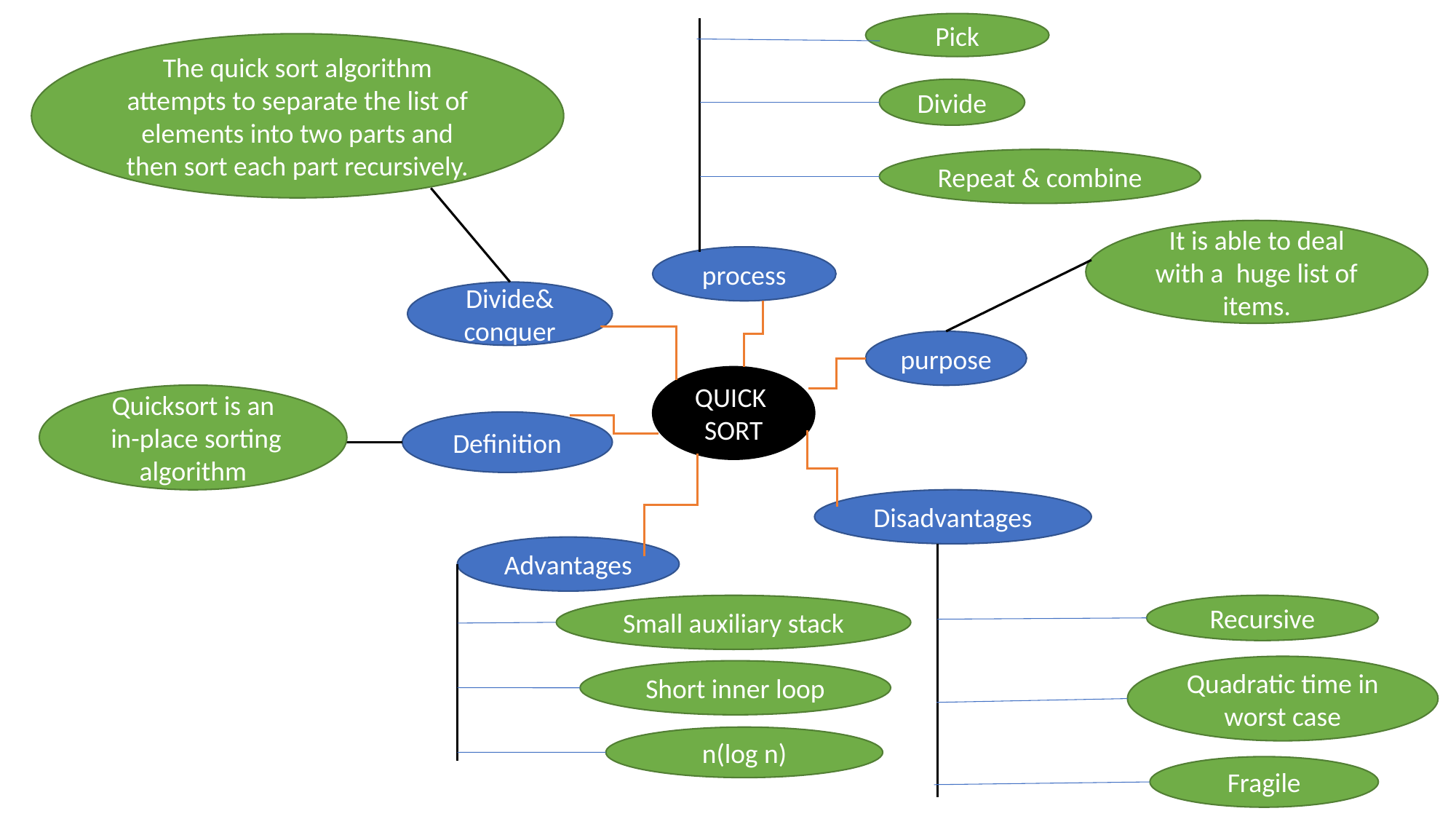

Pick
The quick sort algorithm attempts to separate the list of elements into two parts and then sort each part recursively.
Divide
Repeat & combine
It is able to deal with a  huge list of items.
process
Divide&
conquer
purpose
QUICK
SORT
Quicksort is an
 in-place sorting algorithm
Definition
Disadvantages
Advantages
Small auxiliary stack
Recursive
Quadratic time in worst case
Short inner loop
n(log n)
Fragile